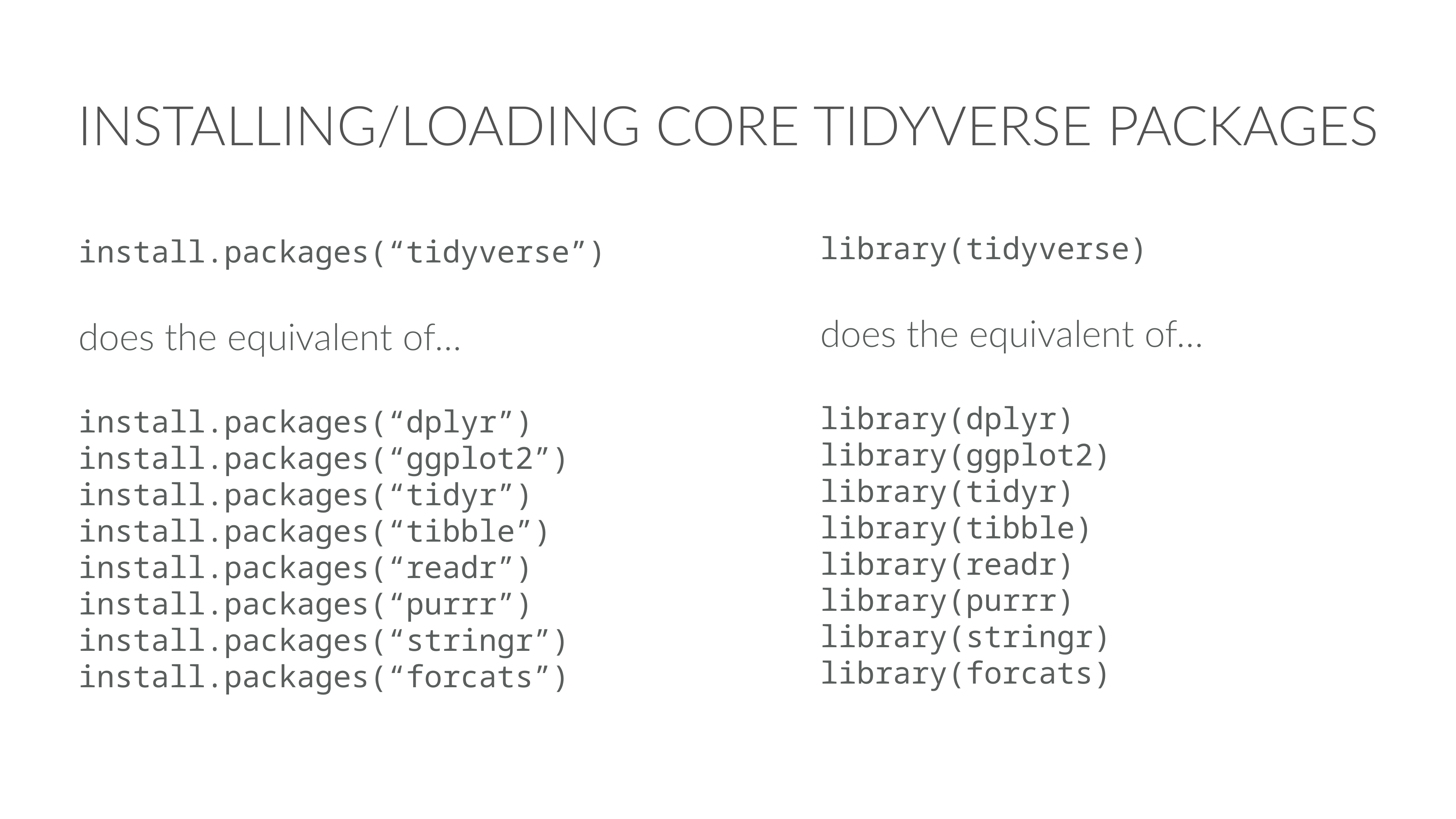

Installing/Loading Core Tidyverse Packages
library(tidyverse)

does the equivalent of…

library(dplyr)
library(ggplot2)
library(tidyr)
library(tibble)
library(readr)
library(purrr)
library(stringr)
library(forcats)

install.packages(“tidyverse”)

does the equivalent of…

install.packages(“dplyr”)
install.packages(“ggplot2”)
install.packages(“tidyr”)
install.packages(“tibble”)
install.packages(“readr”)
install.packages(“purrr”)
install.packages(“stringr”)
install.packages(“forcats”)